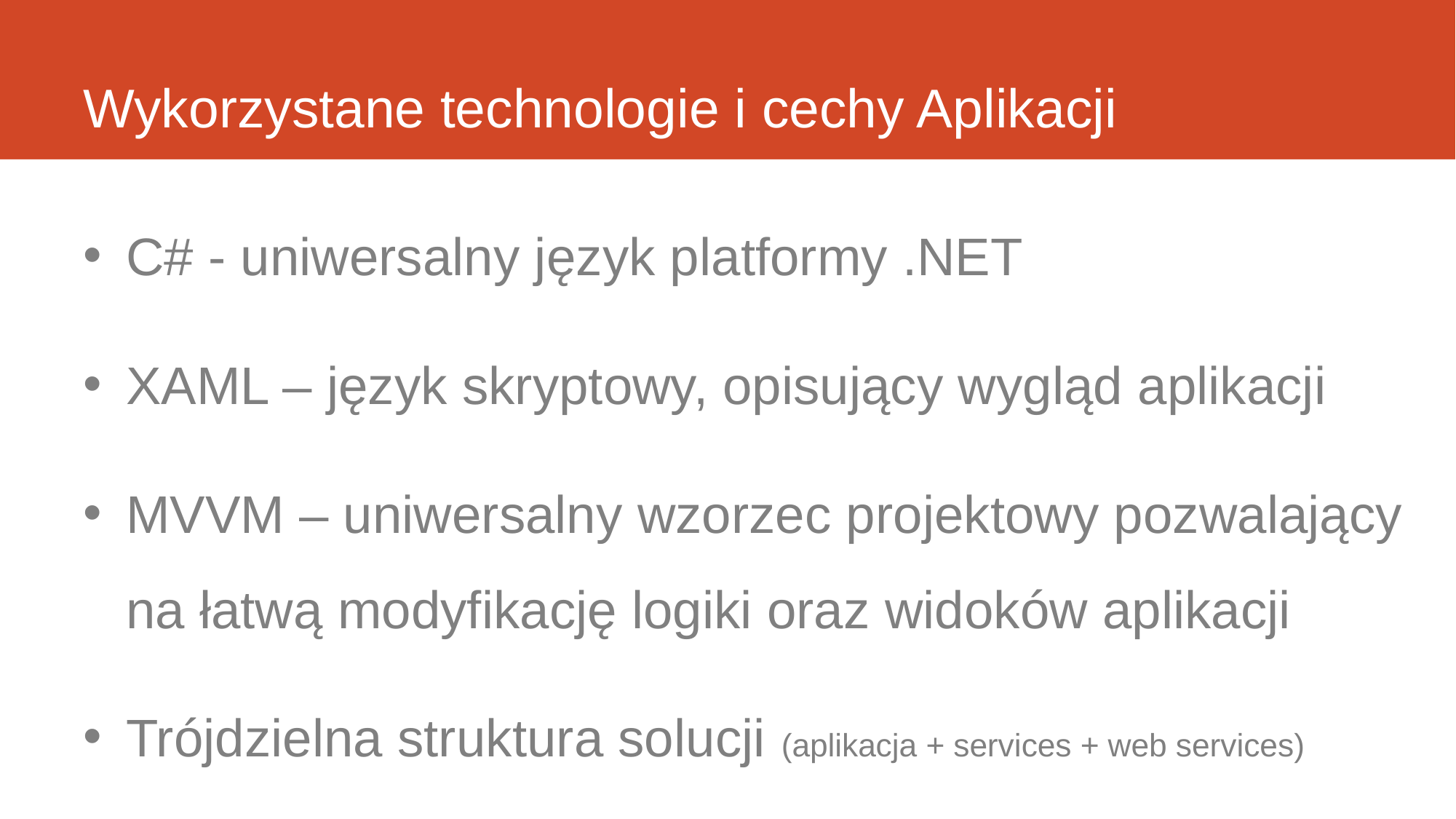

# Wykorzystane technologie i cechy Aplikacji
C# - uniwersalny język platformy .NET
XAML – język skryptowy, opisujący wygląd aplikacji
MVVM – uniwersalny wzorzec projektowy pozwalający na łatwą modyfikację logiki oraz widoków aplikacji
Trójdzielna struktura solucji (aplikacja + services + web services)